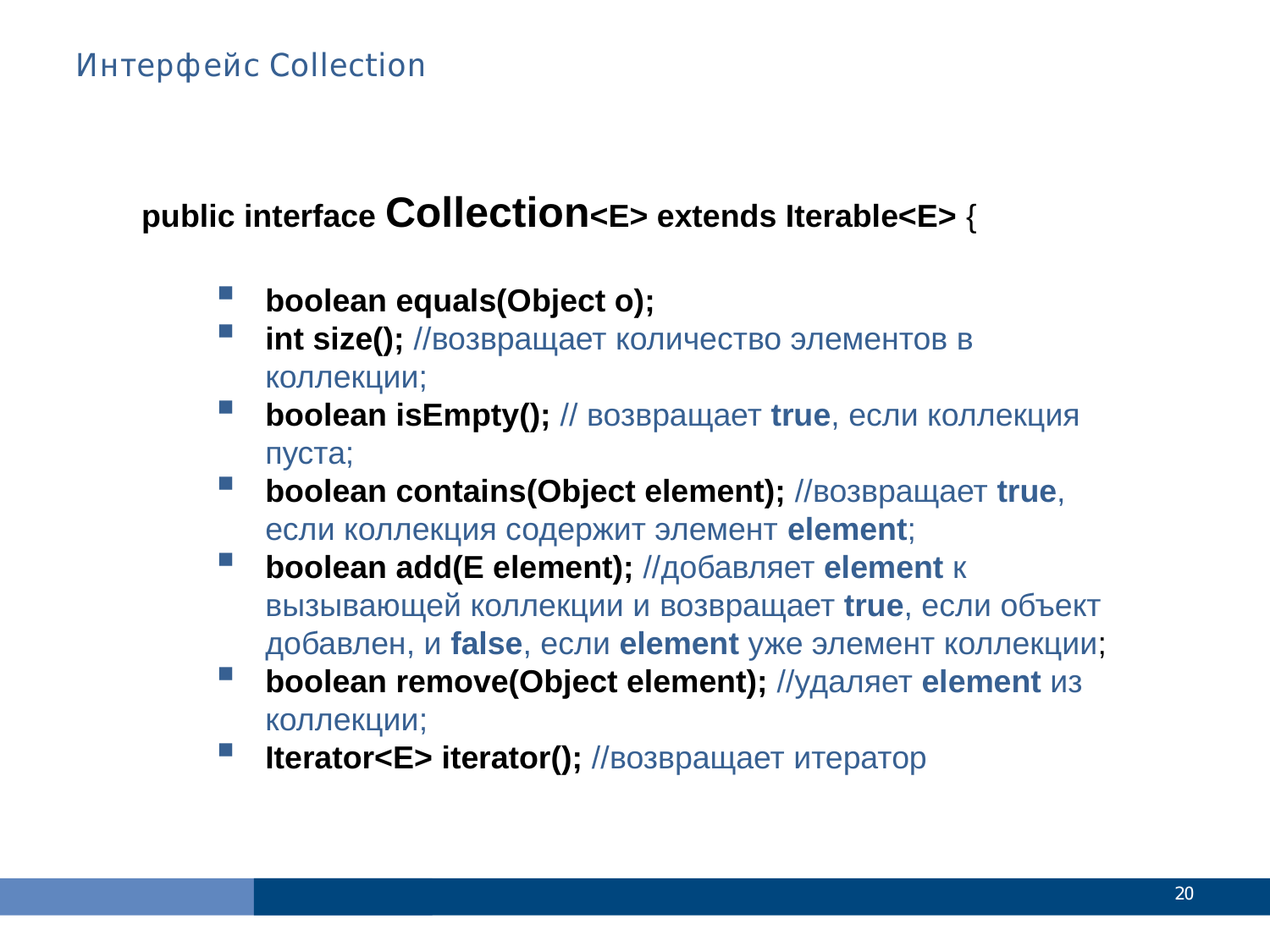

Интерфейс Collection
public interface Collection<E> extends Iterable<E> {

boolean equals(Object o);
int size(); //возвращает количество элементов в коллекции;
boolean isEmpty(); // возвращает true, если коллекция пуста;
boolean contains(Object element); //возвращает true, если коллекция содержит элемент element;
boolean add(E element); //добавляет element к вызывающей коллекции и возвращает true, если объект добавлен, и false, если element уже элемент коллекции;
boolean remove(Object element); //удаляет element из коллекции;
Iterator<E> iterator(); //возвращает итератор

20